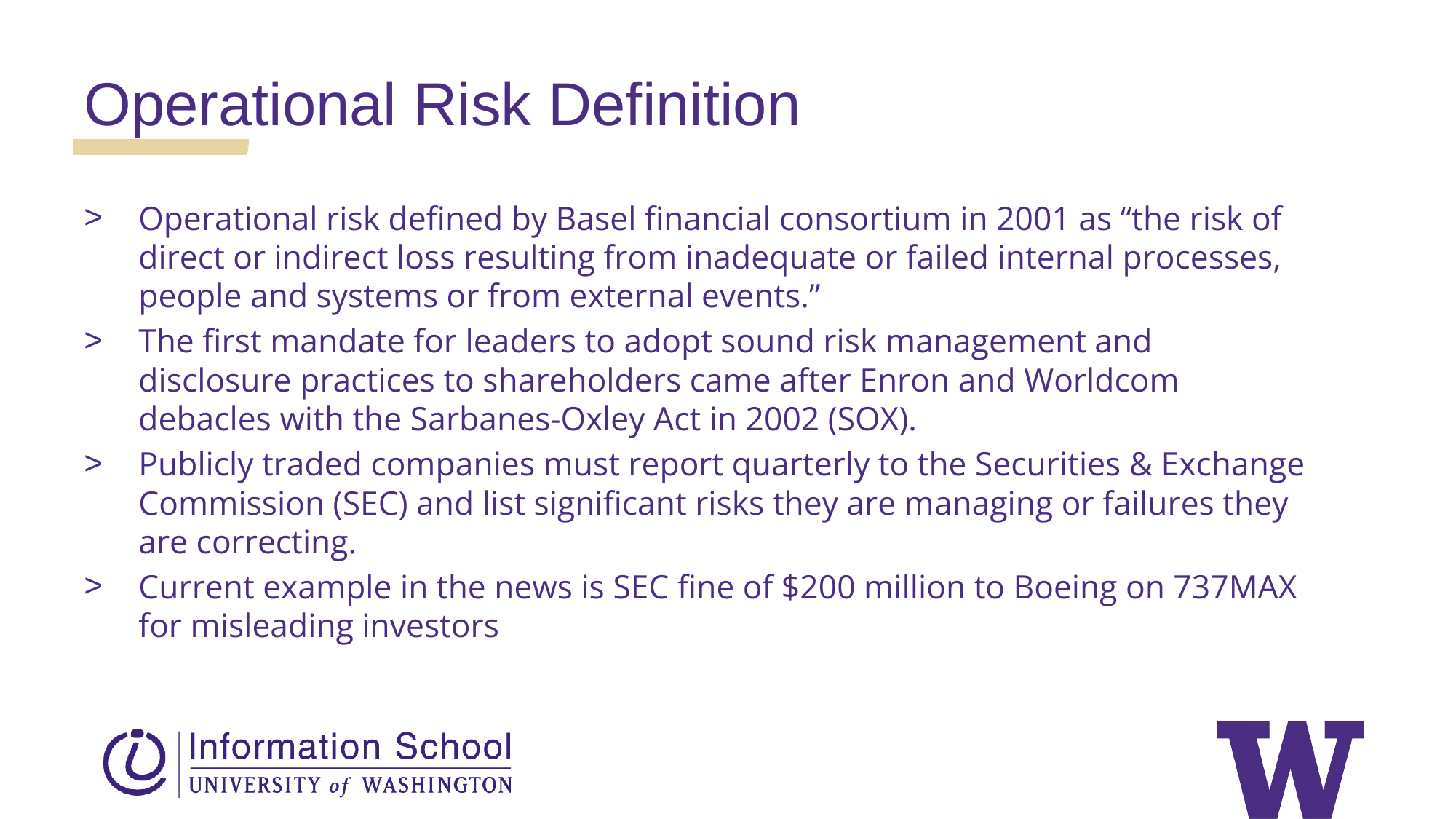

Operational Risk Definition
Operational risk defined by Basel financial consortium in 2001 as “the risk of direct or indirect loss resulting from inadequate or failed internal processes, people and systems or from external events.”
The first mandate for leaders to adopt sound risk management and disclosure practices to shareholders came after Enron and Worldcom debacles with the Sarbanes-Oxley Act in 2002 (SOX).
Publicly traded companies must report quarterly to the Securities & Exchange Commission (SEC) and list significant risks they are managing or failures they are correcting.
Current example in the news is SEC fine of $200 million to Boeing on 737MAX for misleading investors